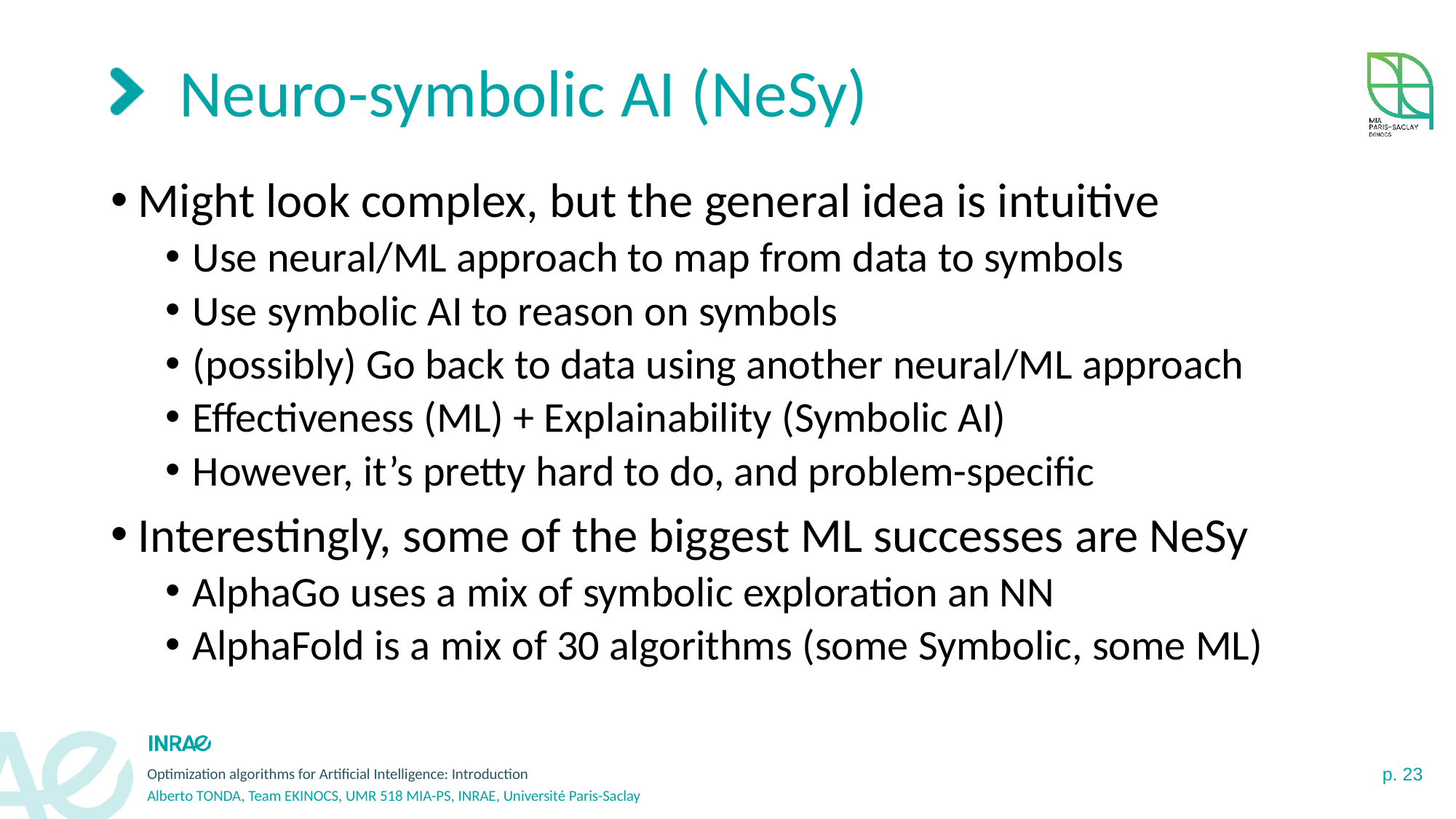

# Neuro-symbolic AI (NeSy)
Might look complex, but the general idea is intuitive
Use neural/ML approach to map from data to symbols
Use symbolic AI to reason on symbols
(possibly) Go back to data using another neural/ML approach
Effectiveness (ML) + Explainability (Symbolic AI)
However, it’s pretty hard to do, and problem-specific
Interestingly, some of the biggest ML successes are NeSy
AlphaGo uses a mix of symbolic exploration an NN
AlphaFold is a mix of 30 algorithms (some Symbolic, some ML)